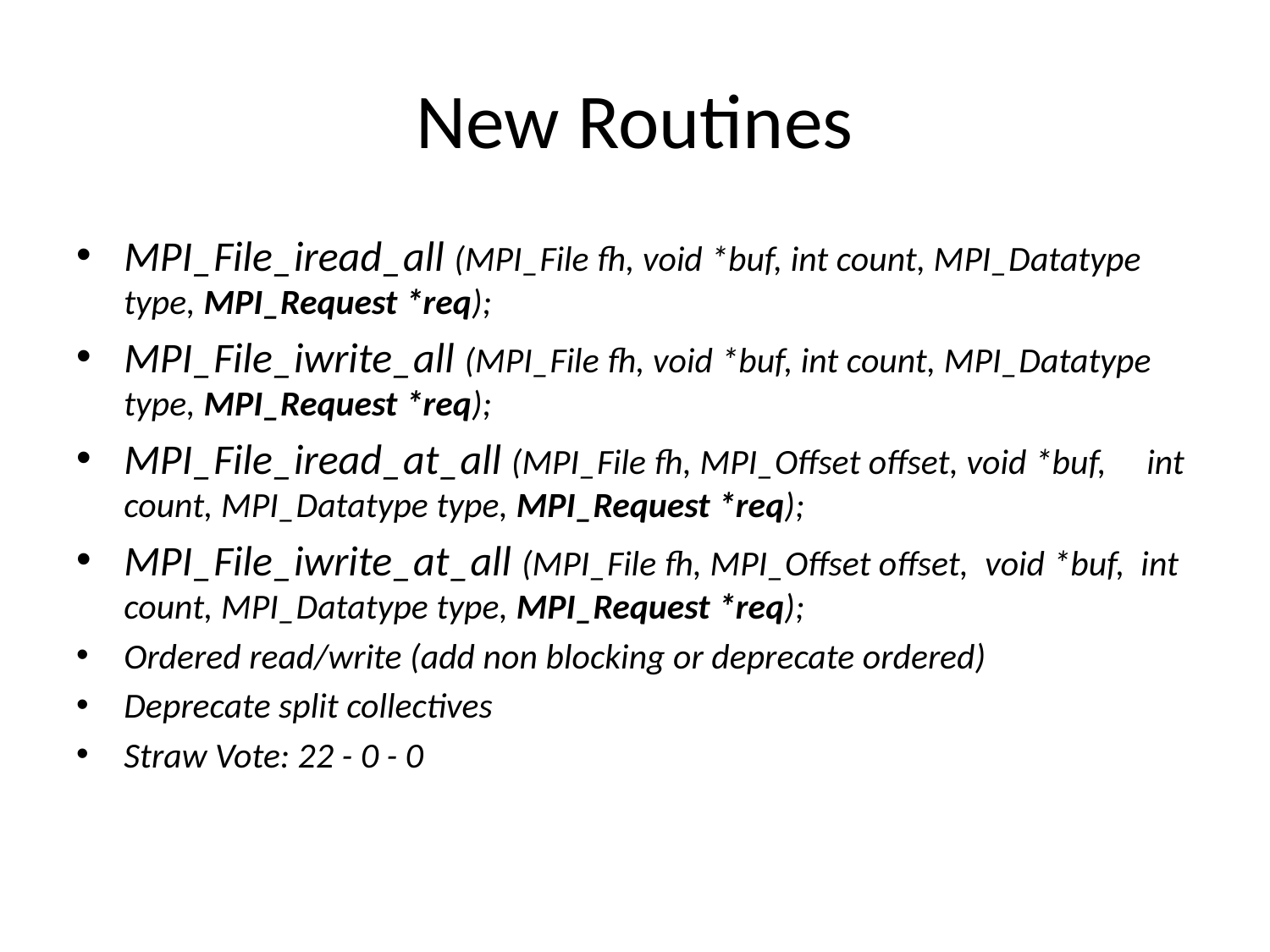

# New Routines
MPI_File_iread_all (MPI_File fh, void *buf, int count, MPI_Datatype type, MPI_Request *req);
MPI_File_iwrite_all (MPI_File fh, void *buf, int count, MPI_Datatype type, MPI_Request *req);
MPI_File_iread_at_all (MPI_File fh, MPI_Offset offset, void *buf,     int count, MPI_Datatype type, MPI_Request *req);
MPI_File_iwrite_at_all (MPI_File fh, MPI_Offset offset,  void *buf,  int count, MPI_Datatype type, MPI_Request *req);
Ordered read/write (add non blocking or deprecate ordered)
Deprecate split collectives
Straw Vote: 22 - 0 - 0